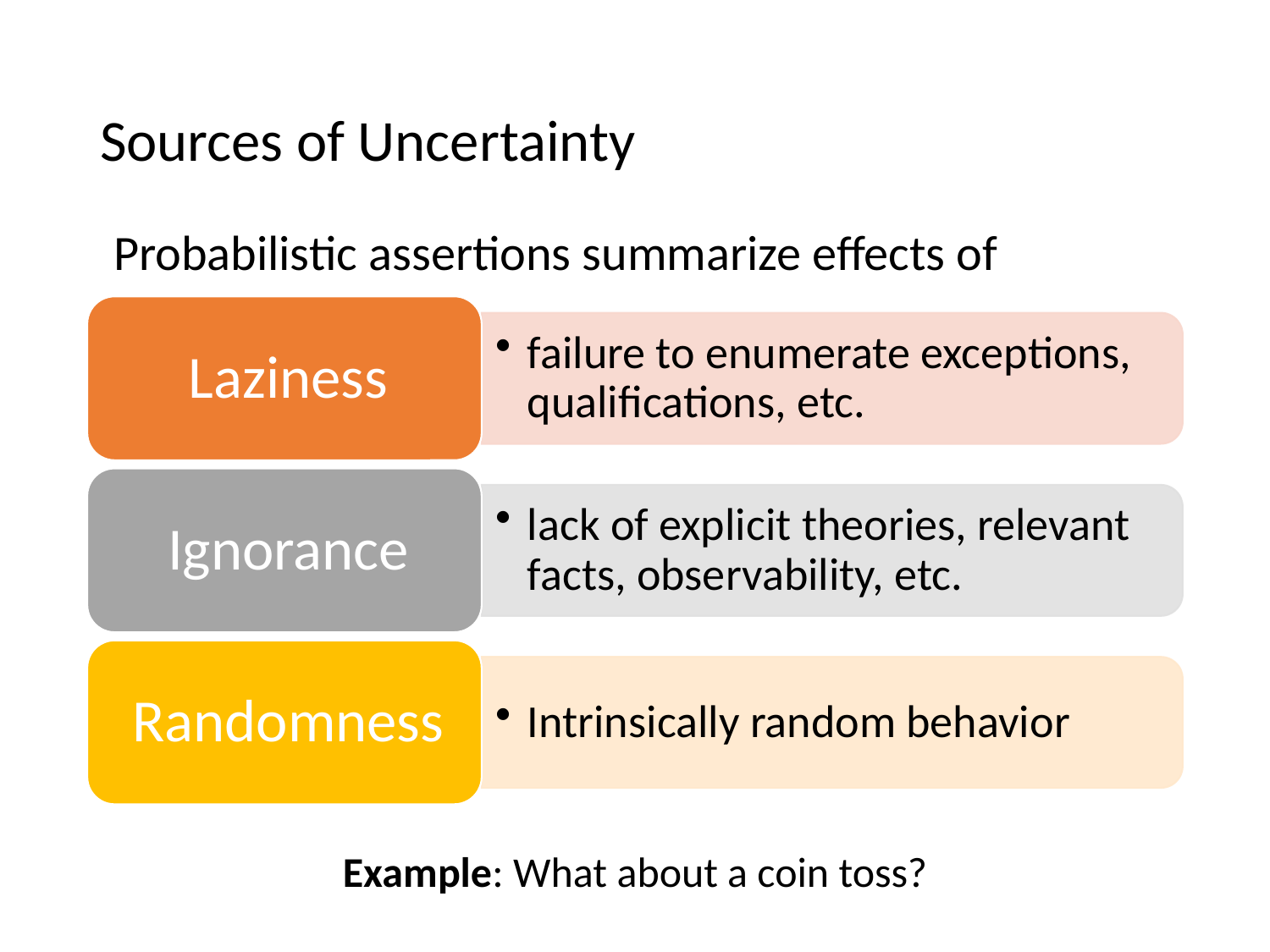

# Sources of Uncertainty
Probabilistic assertions summarize effects of
failure to enumerate exceptions, qualifications, etc.
Laziness
lack of explicit theories, relevant facts, observability, etc.
Ignorance
Intrinsically random behavior
Randomness
Example: What about a coin toss?